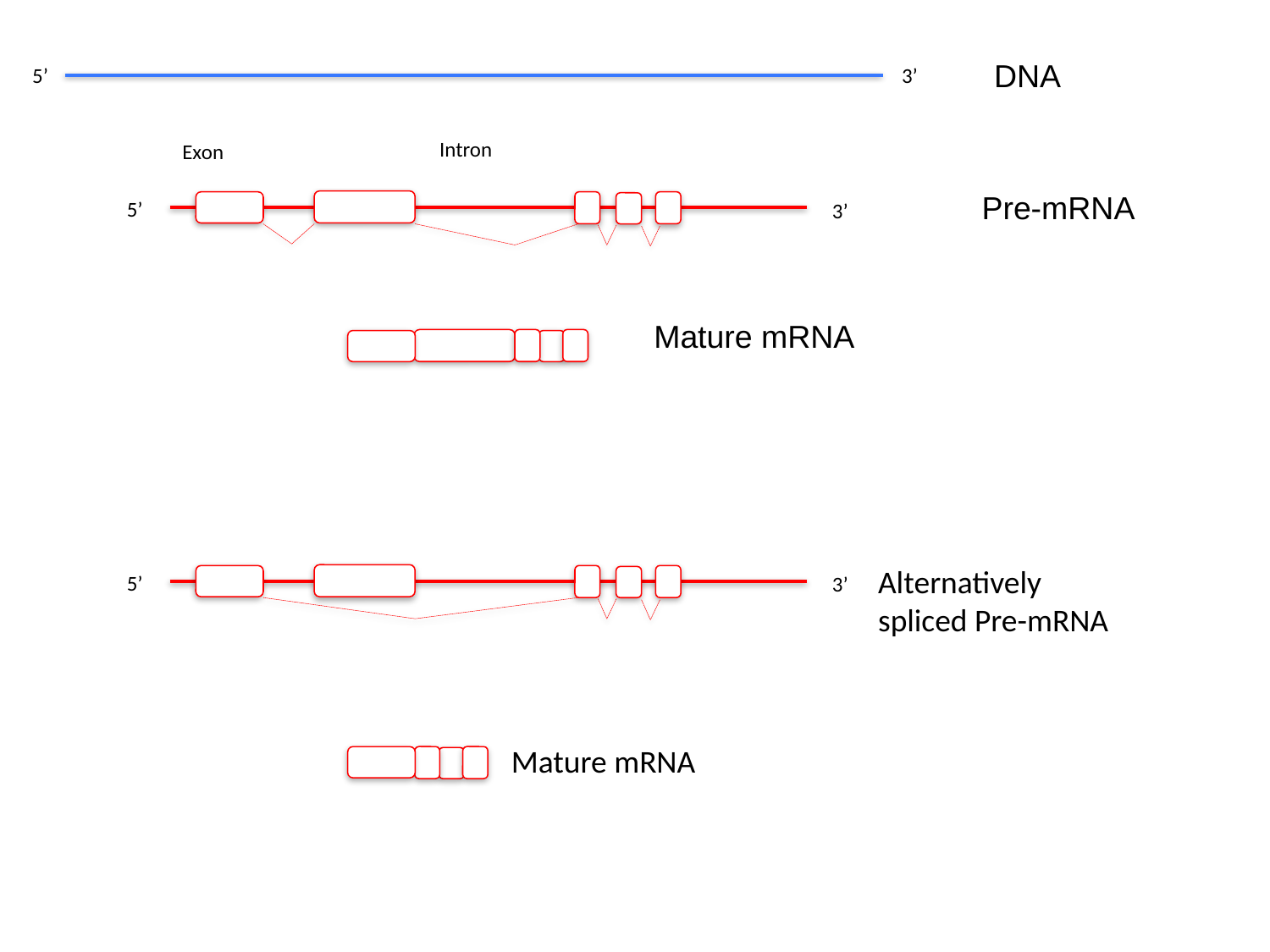

DNA
5’
3’
Intron
Exon
Pre-mRNA
5’

3’

Mature mRNA

Alternatively spliced Pre-mRNA
5’

3’

Mature mRNA